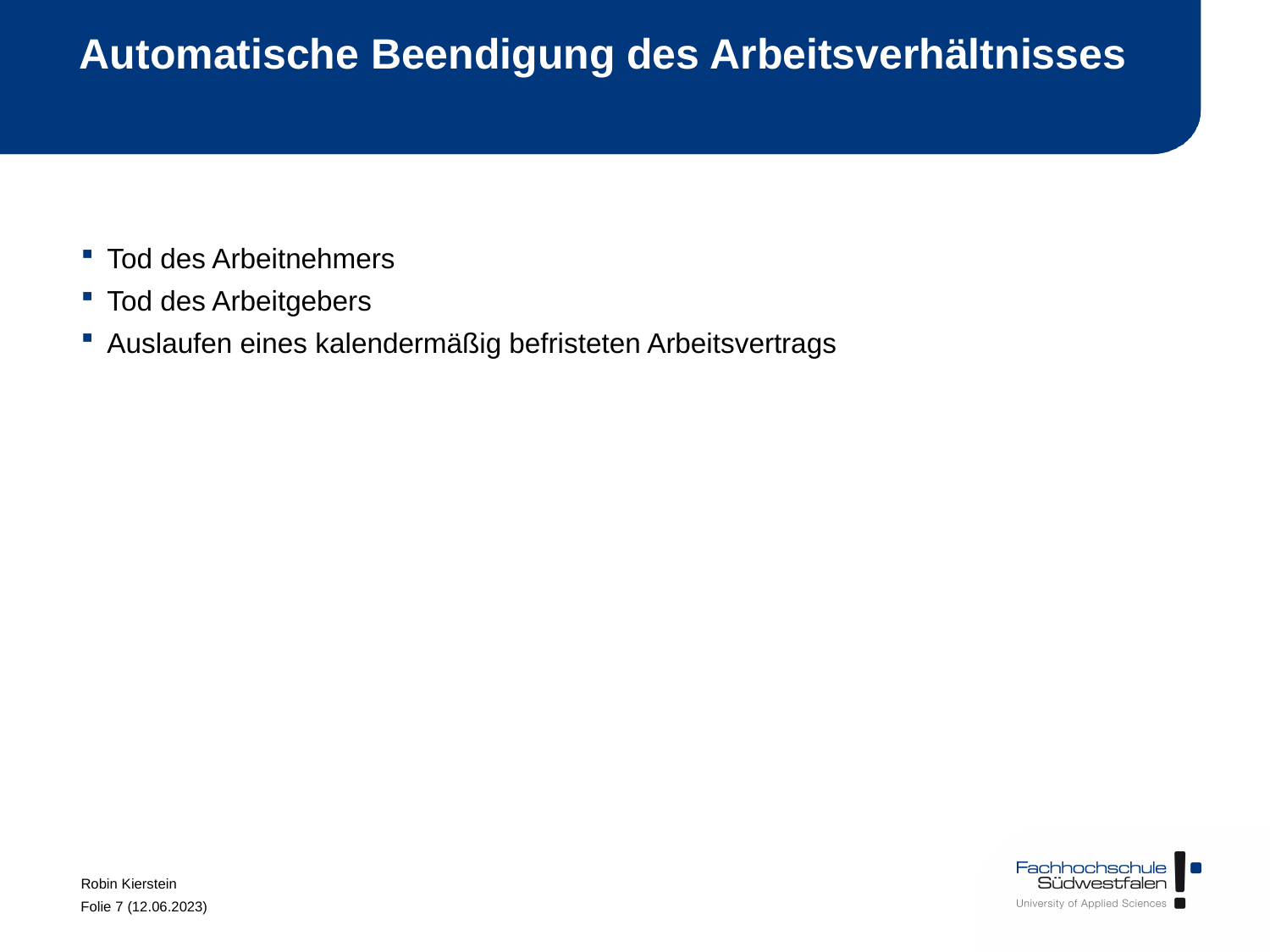

# Automatische Beendigung des Arbeitsverhältnisses

Tod des Arbeitnehmers
Tod des Arbeitgebers
Auslaufen eines kalendermäßig befristeten Arbeitsvertrags
Robin Kierstein